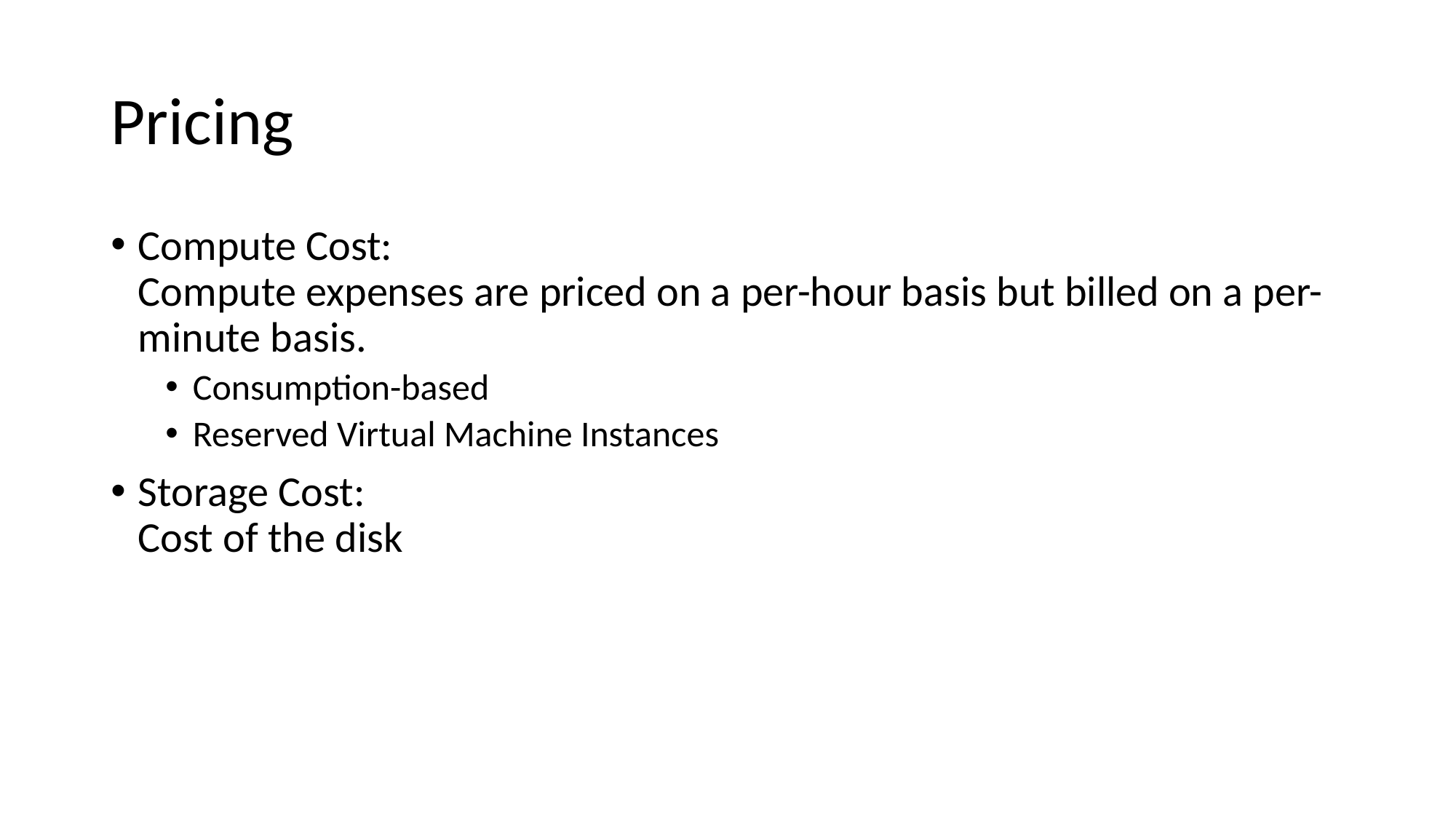

# Pricing
Compute Cost:
Compute expenses are priced on a per-hour basis but billed on a per-minute basis.
Consumption-based
Reserved Virtual Machine Instances
Storage Cost:
Cost of the disk